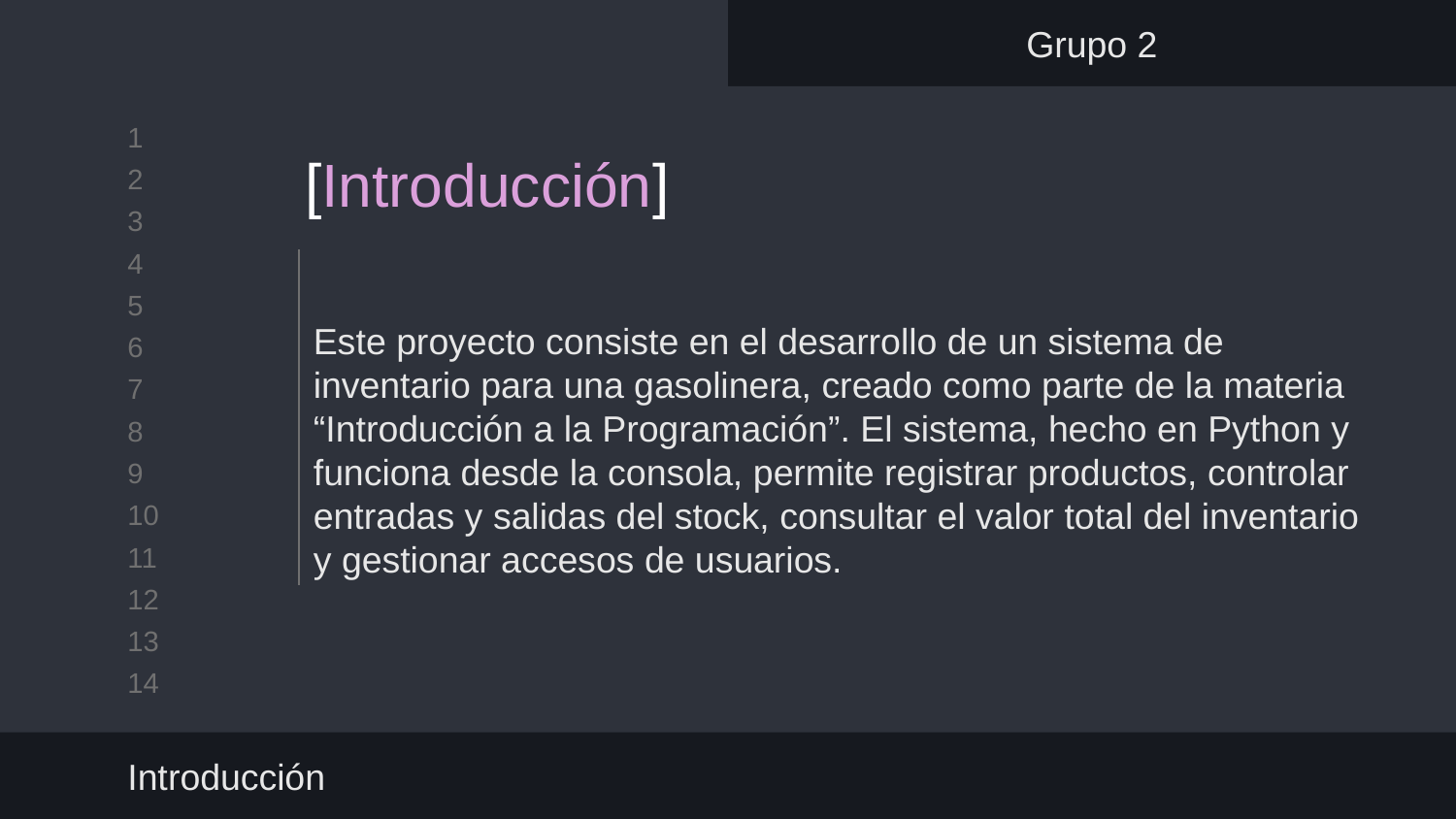

Grupo 2
[Introducción]
Este proyecto consiste en el desarrollo de un sistema de inventario para una gasolinera, creado como parte de la materia “Introducción a la Programación”. El sistema, hecho en Python y funciona desde la consola, permite registrar productos, controlar entradas y salidas del stock, consultar el valor total del inventario y gestionar accesos de usuarios.
Introducción